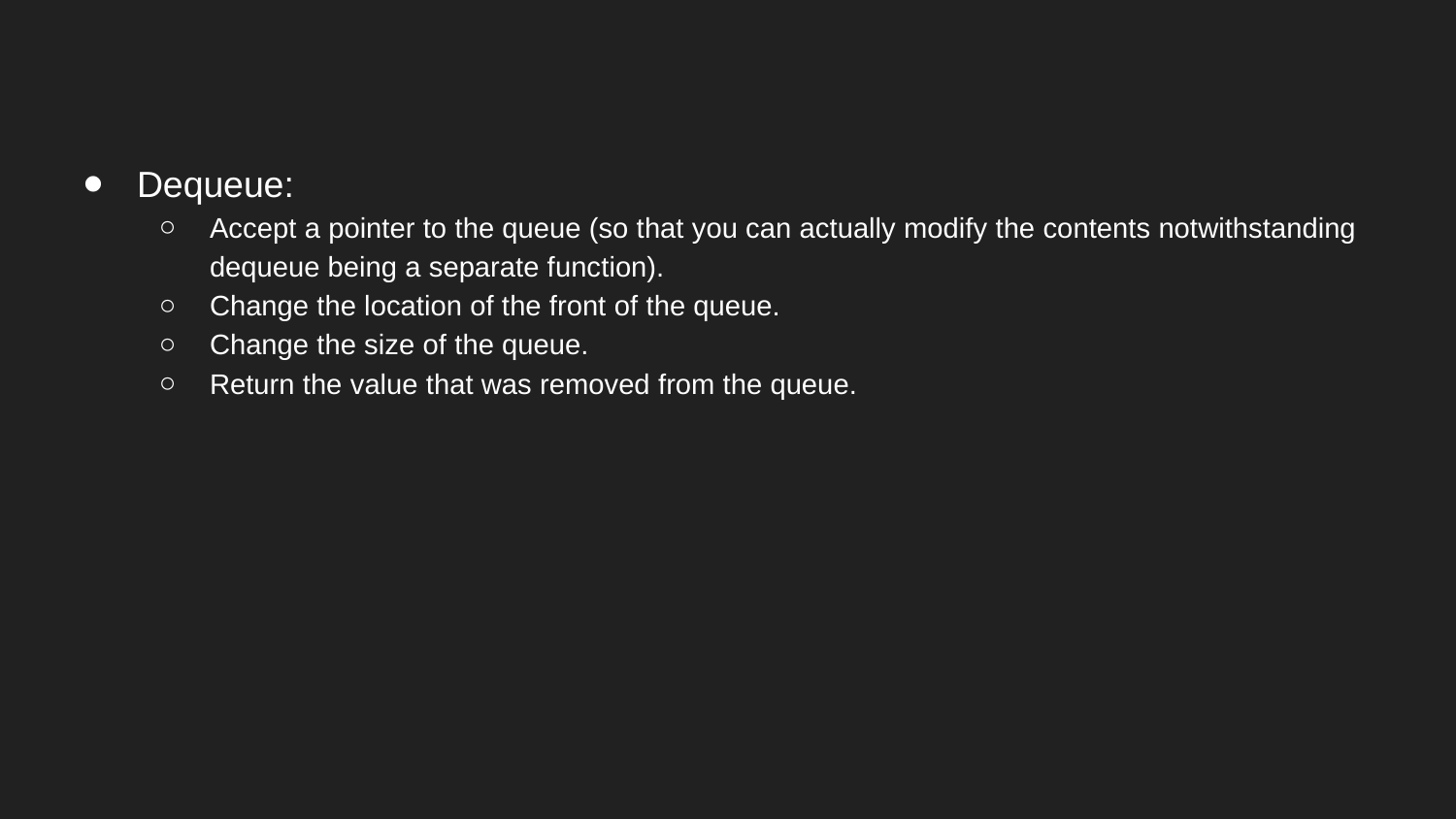

Dequeue:
Accept a pointer to the queue (so that you can actually modify the contents notwithstanding dequeue being a separate function).
Change the location of the front of the queue.
Change the size of the queue.
Return the value that was removed from the queue.